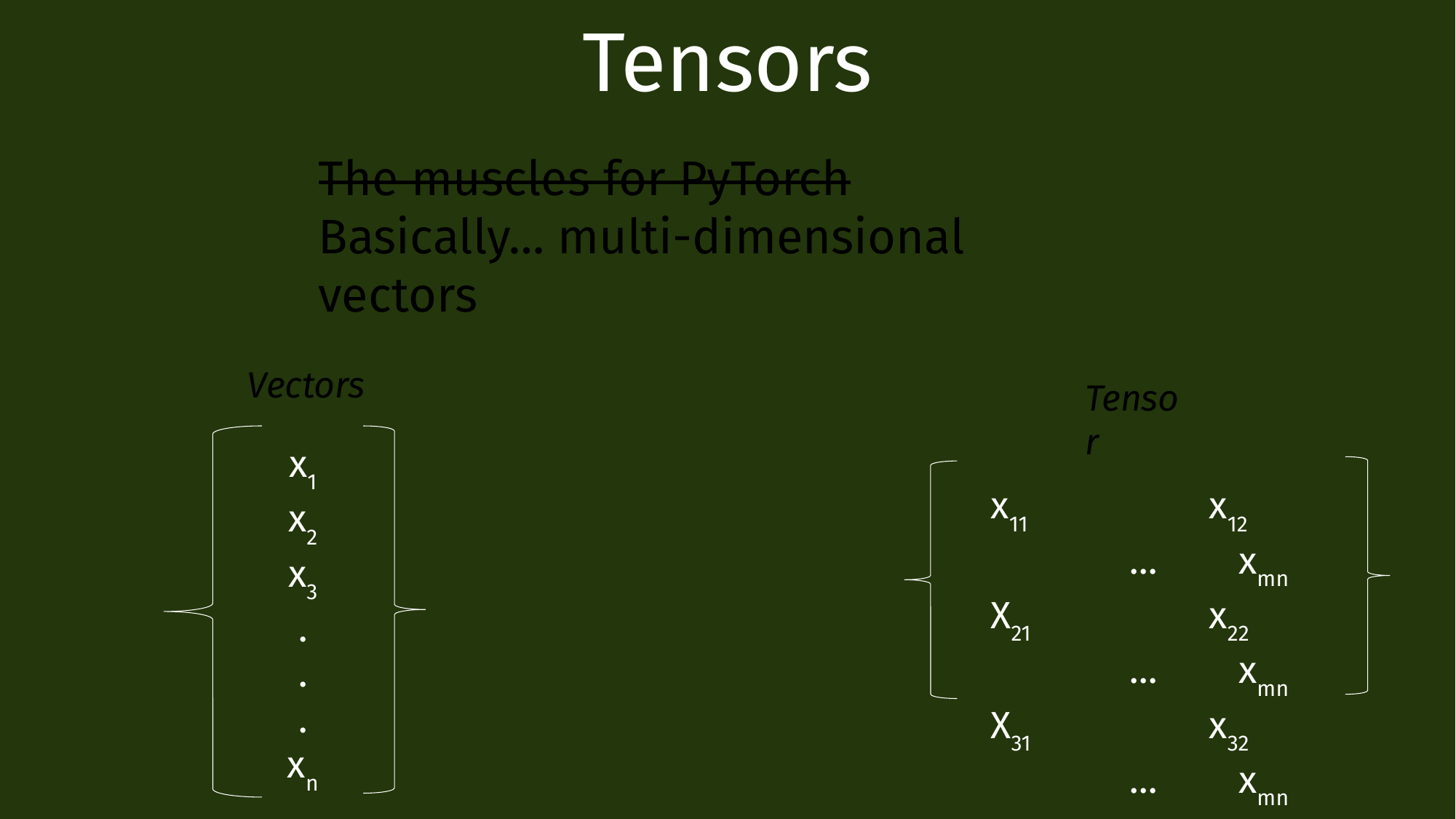

Tensors
The muscles for PyTorch
Basically… multi-dimensional vectors
Vectors
Tensor

x1
x2
x3
.
.
.
xn

x11		x12		…	xmn
X21		x22		…	xmn
X31		x32		…	xmn